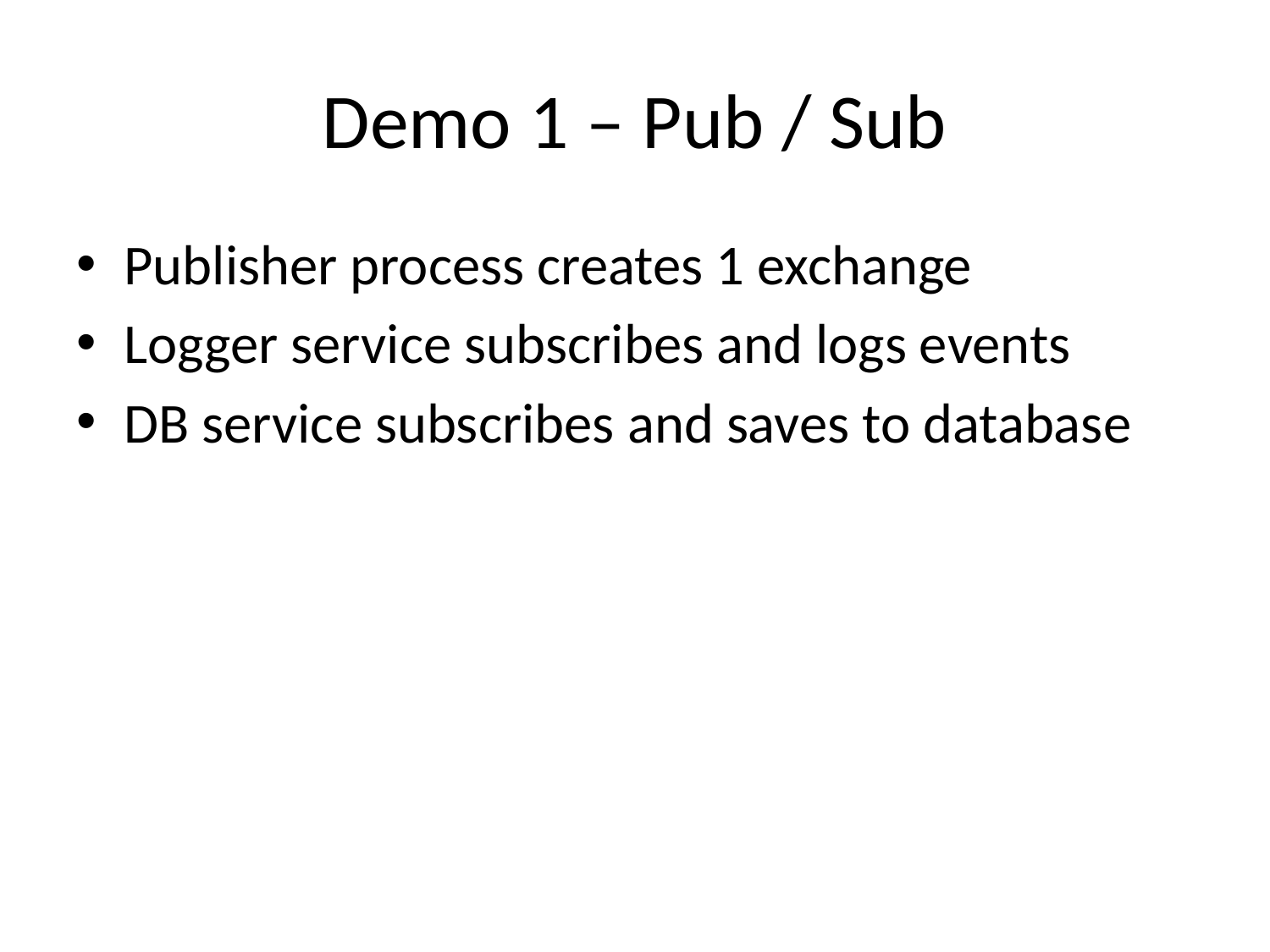

# Demo 1 – Pub / Sub
Publisher process creates 1 exchange
Logger service subscribes and logs events
DB service subscribes and saves to database